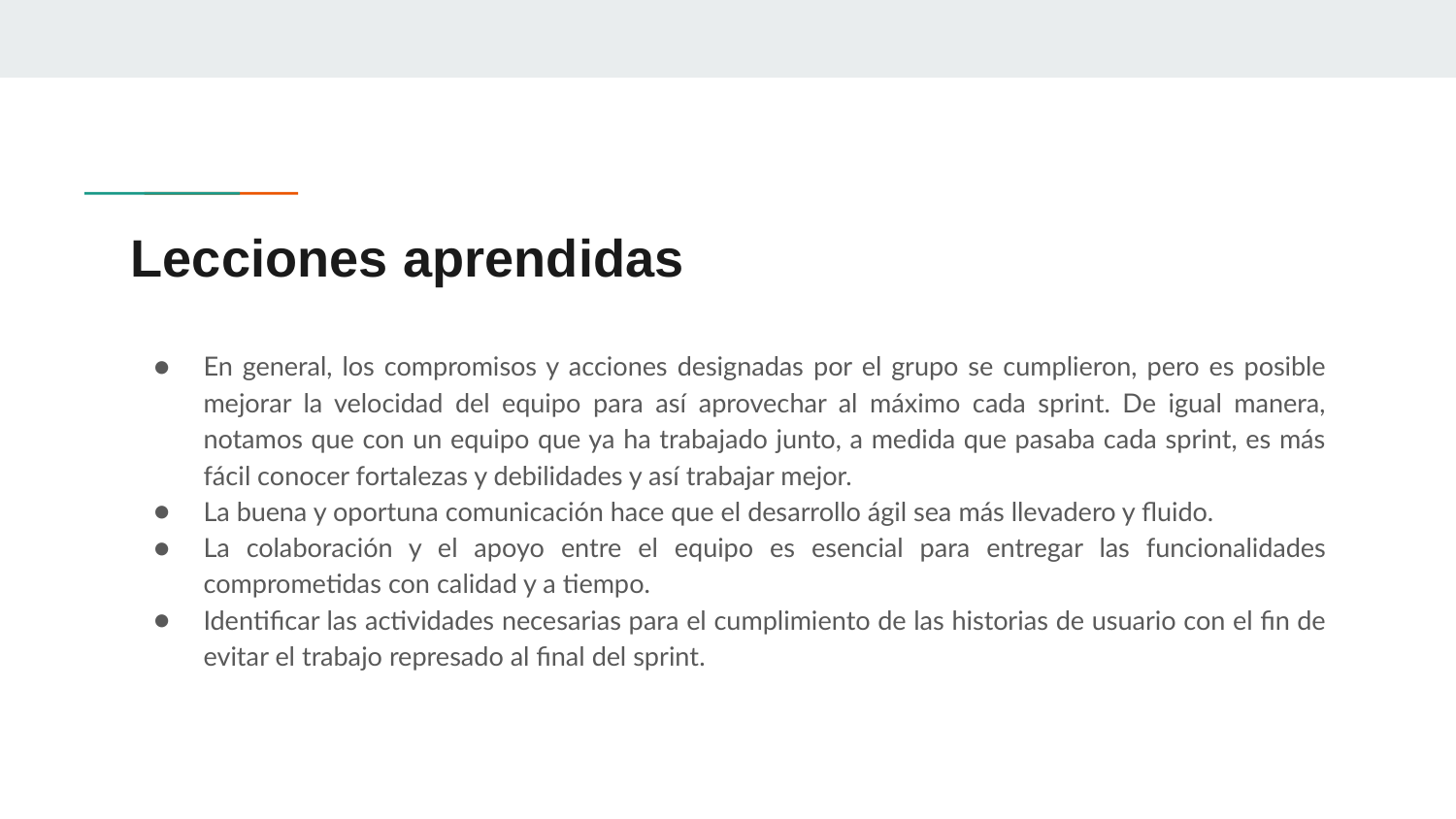

# Lecciones aprendidas
En general, los compromisos y acciones designadas por el grupo se cumplieron, pero es posible mejorar la velocidad del equipo para así aprovechar al máximo cada sprint. De igual manera, notamos que con un equipo que ya ha trabajado junto, a medida que pasaba cada sprint, es más fácil conocer fortalezas y debilidades y así trabajar mejor.
La buena y oportuna comunicación hace que el desarrollo ágil sea más llevadero y fluido.
La colaboración y el apoyo entre el equipo es esencial para entregar las funcionalidades comprometidas con calidad y a tiempo.
Identificar las actividades necesarias para el cumplimiento de las historias de usuario con el fin de evitar el trabajo represado al final del sprint.